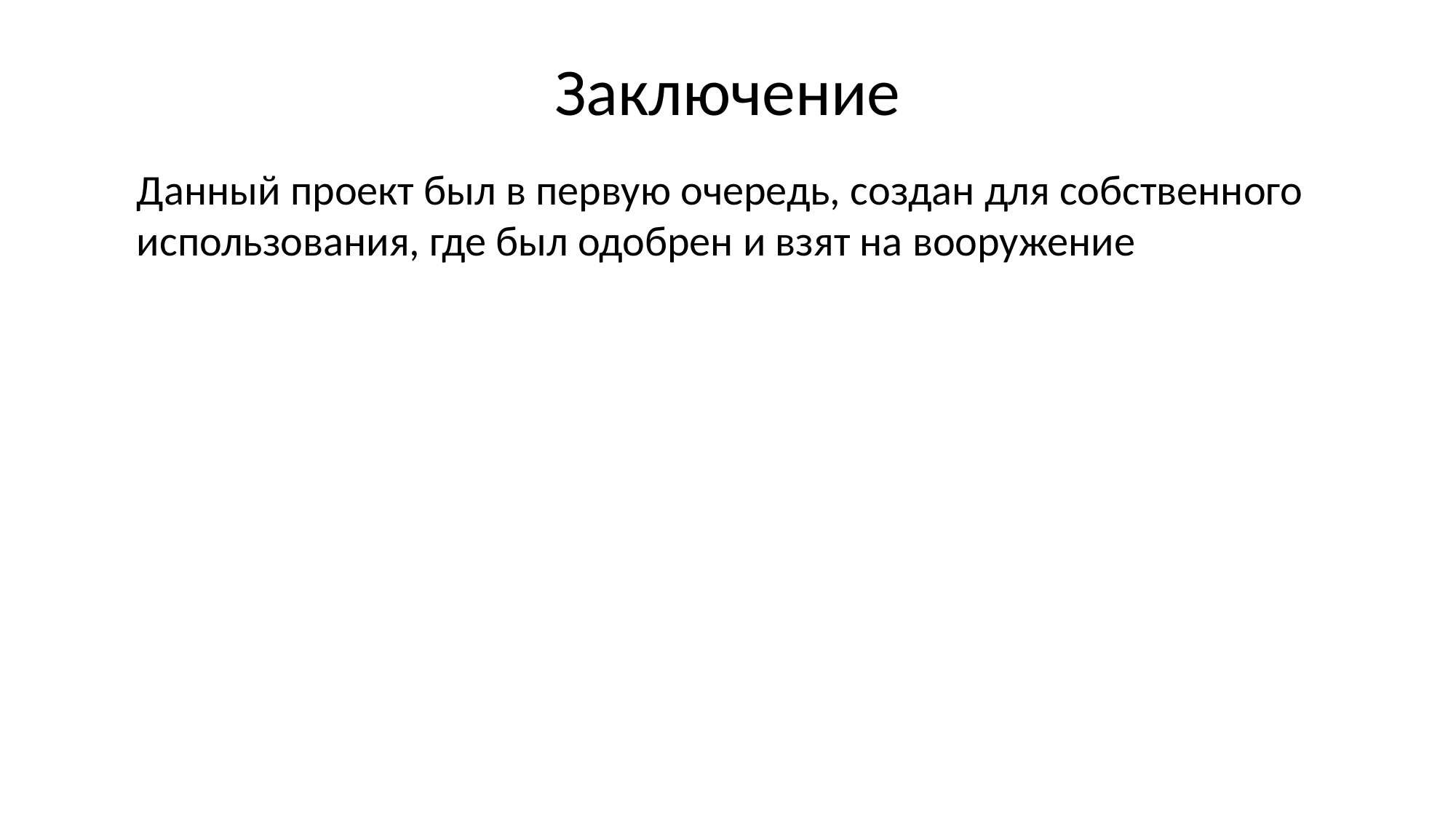

# Заключение
Данный проект был в первую очередь, создан для собственного использования, где был одобрен и взят на вооружение